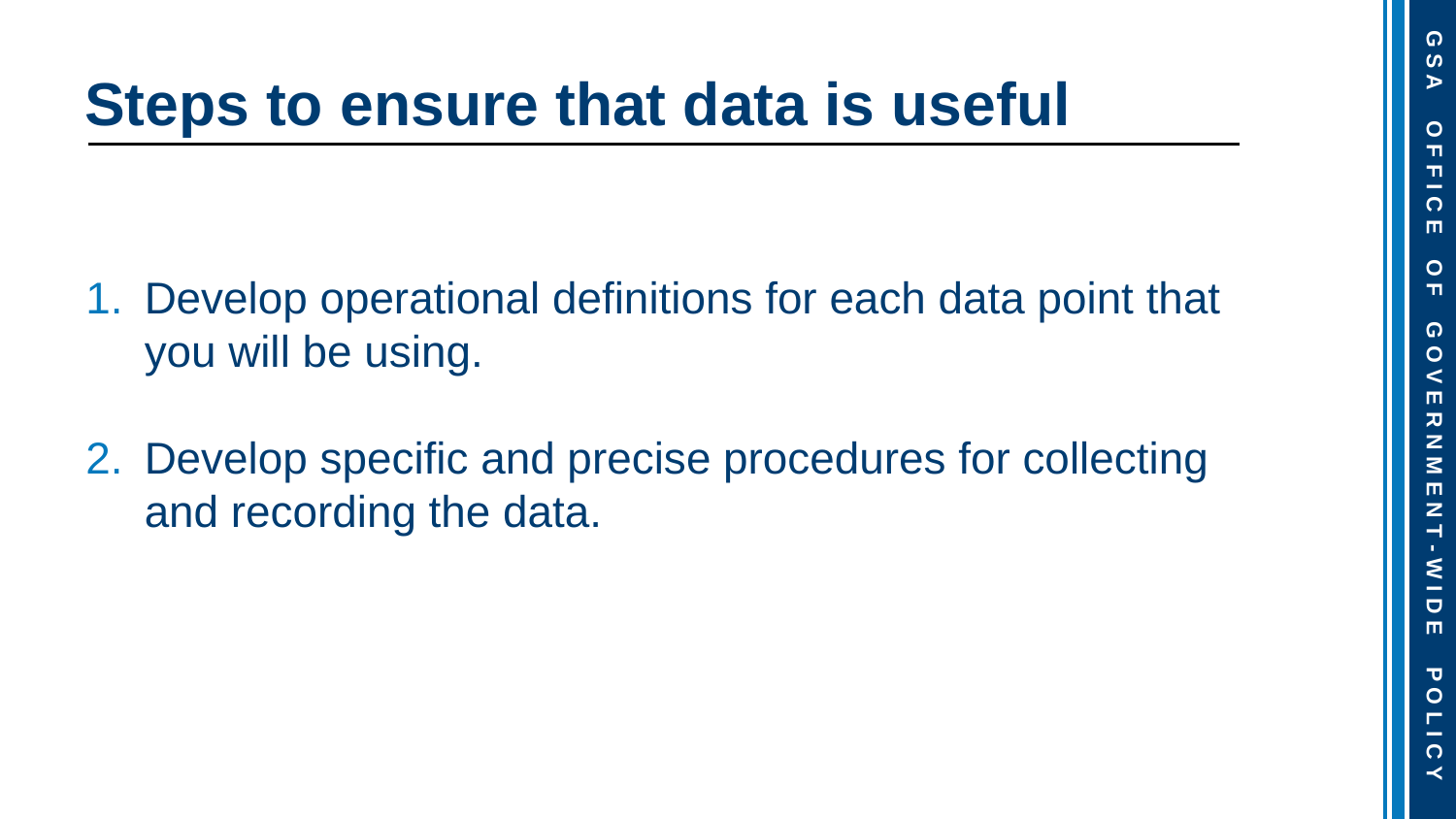

# Steps to ensure that data is useful

Develop operational definitions for each data point that you will be using.
Develop specific and precise procedures for collecting and recording the data.